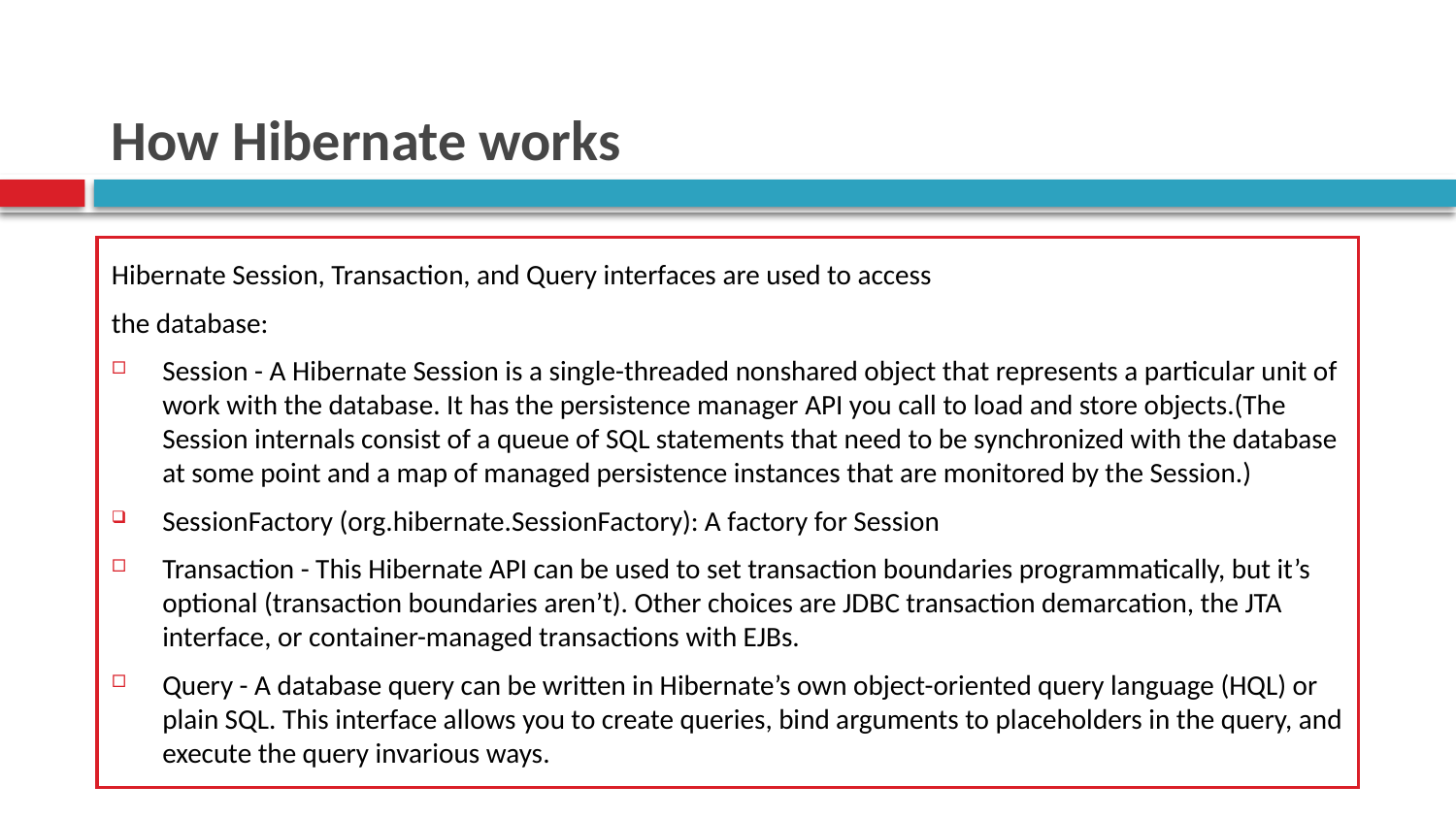

# How Hibernate works
Hibernate Session, Transaction, and Query interfaces are used to access
the database:
Session - A Hibernate Session is a single-threaded nonshared object that represents a particular unit of work with the database. It has the persistence manager API you call to load and store objects.(The Session internals consist of a queue of SQL statements that need to be synchronized with the database at some point and a map of managed persistence instances that are monitored by the Session.)
SessionFactory (org.hibernate.SessionFactory): A factory for Session
Transaction - This Hibernate API can be used to set transaction boundaries programmatically, but it’s optional (transaction boundaries aren’t). Other choices are JDBC transaction demarcation, the JTA interface, or container-managed transactions with EJBs.
Query - A database query can be written in Hibernate’s own object-oriented query language (HQL) or plain SQL. This interface allows you to create queries, bind arguments to placeholders in the query, and execute the query invarious ways.